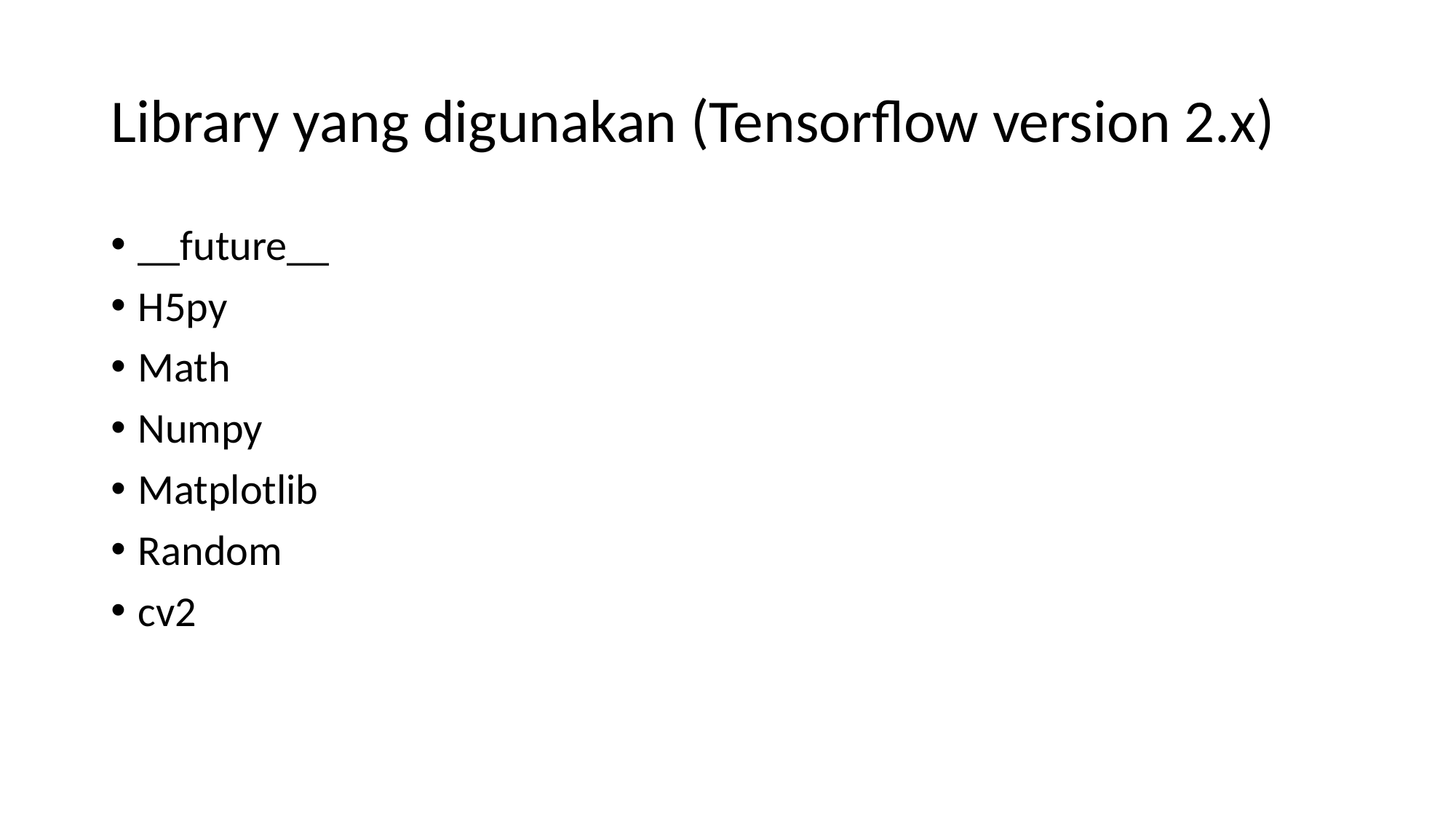

# Library yang digunakan (Tensorflow version 2.x)
__future__
H5py
Math
Numpy
Matplotlib
Random
cv2